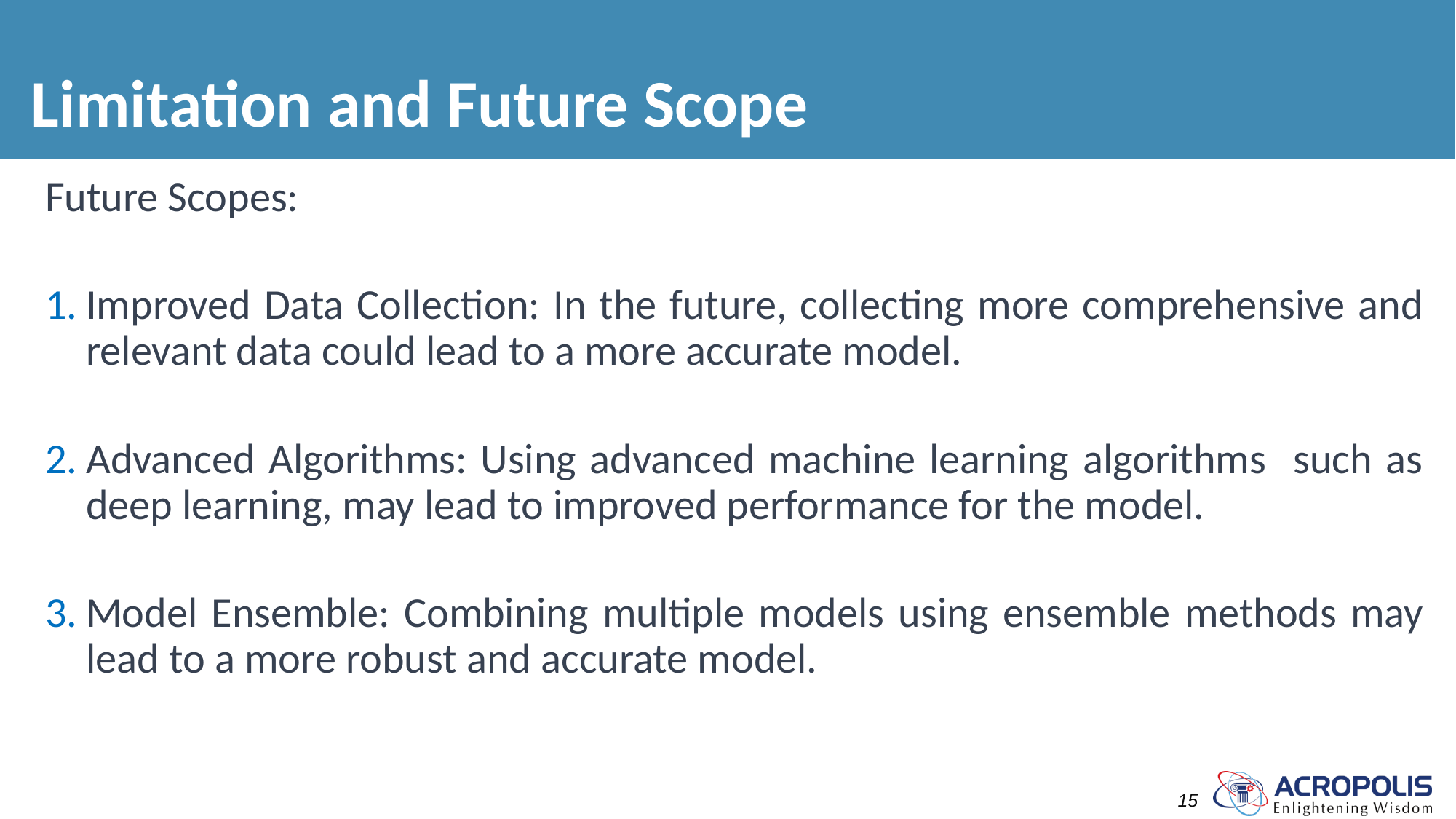

Limitation and Future Scope
Future Scopes:

Improved Data Collection: In the future, collecting more comprehensive and relevant data could lead to a more accurate model.

Advanced Algorithms: Using advanced machine learning algorithms  such as deep learning, may lead to improved performance for the model.

Model Ensemble: Combining multiple models using ensemble methods may lead to a more robust and accurate model.

15